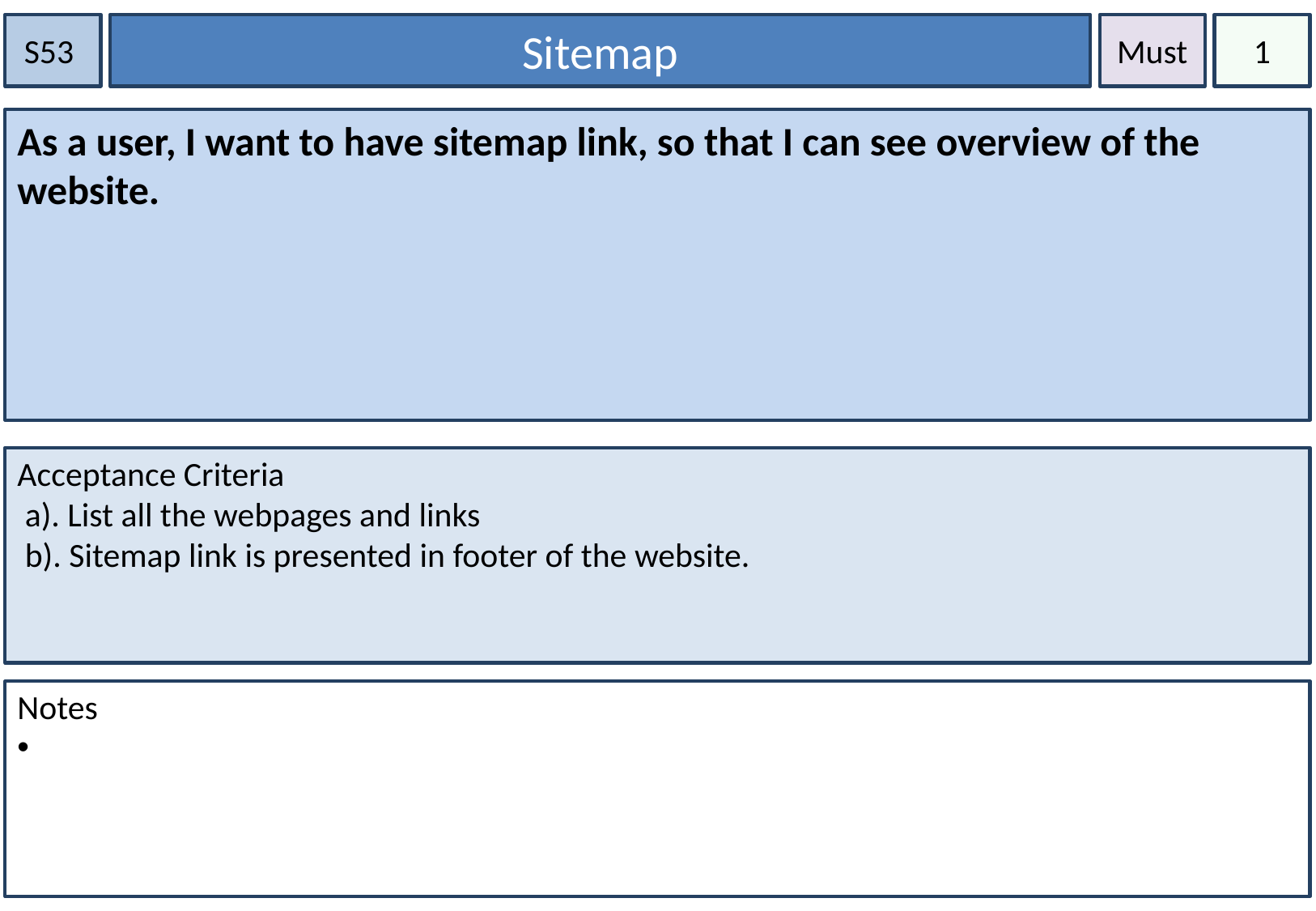

S53
Sitemap
Must
1
As a user, I want to have sitemap link, so that I can see overview of the website.
Acceptance Criteria
 a). List all the webpages and links
 b). Sitemap link is presented in footer of the website.
Notes